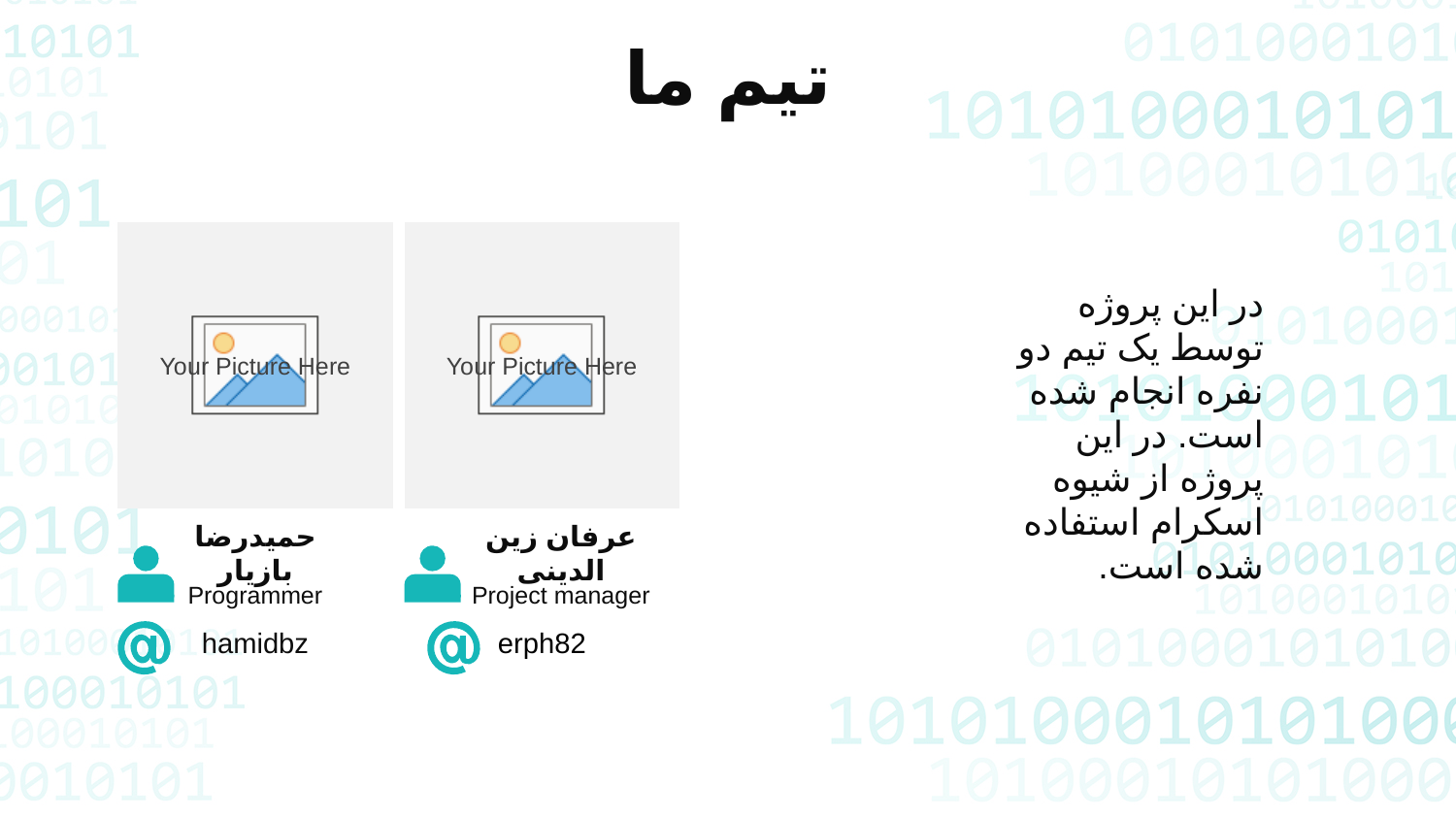

تیم ما

در این پروژه توسط یک تیم دو نفره انجام شده است. در این پروژه از شیوه اسکرام استفاده شده است.
حمیدرضا بازیار
Programmer
hamidbz
عرفان زین الدینی
Project manager
erph82